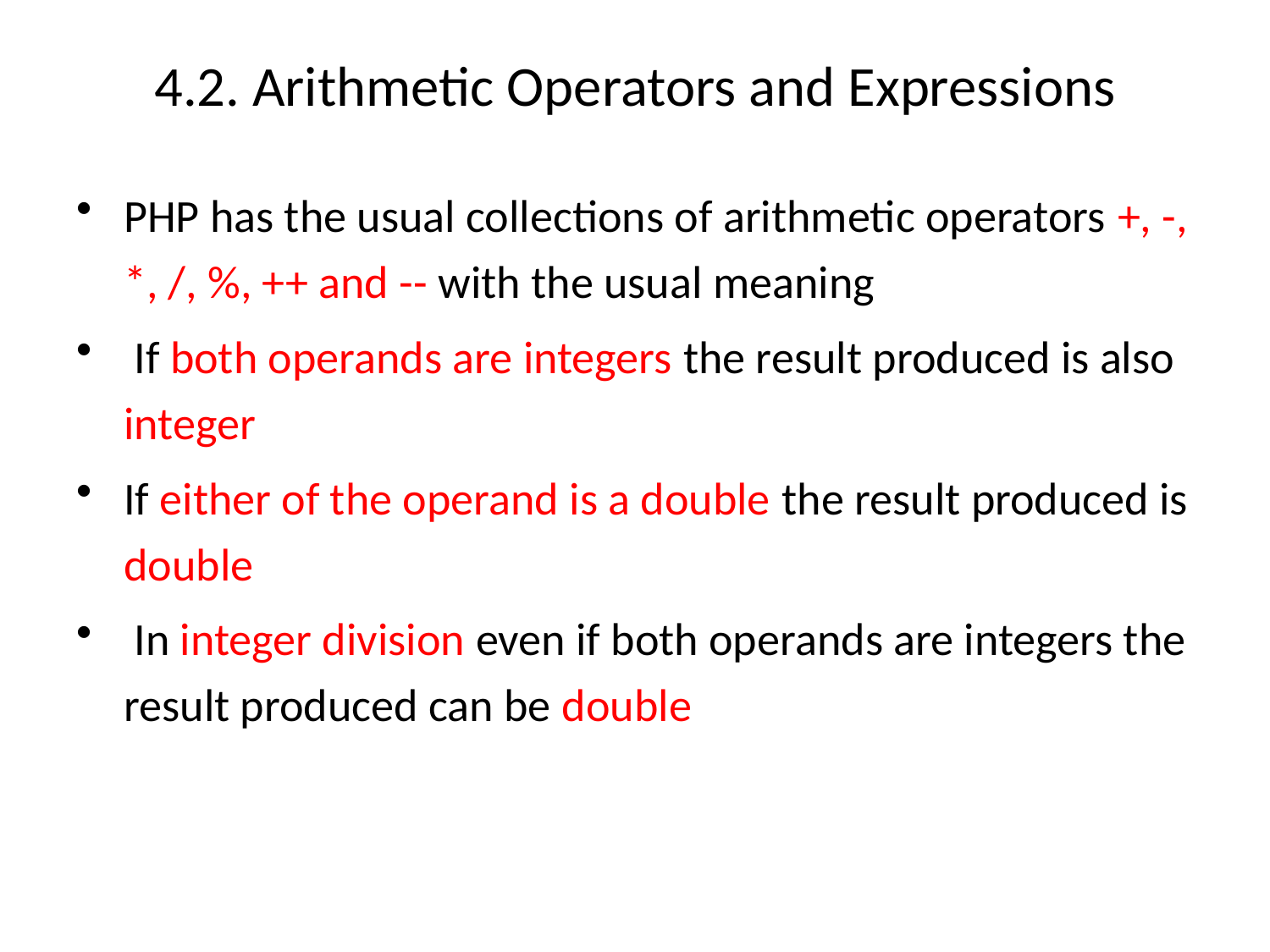

# 4.2. Arithmetic Operators and Expressions
PHP has the usual collections of arithmetic operators +, -, *, /, %, ++ and -- with the usual meaning
 If both operands are integers the result produced is also integer
If either of the operand is a double the result produced is double
 In integer division even if both operands are integers the result produced can be double